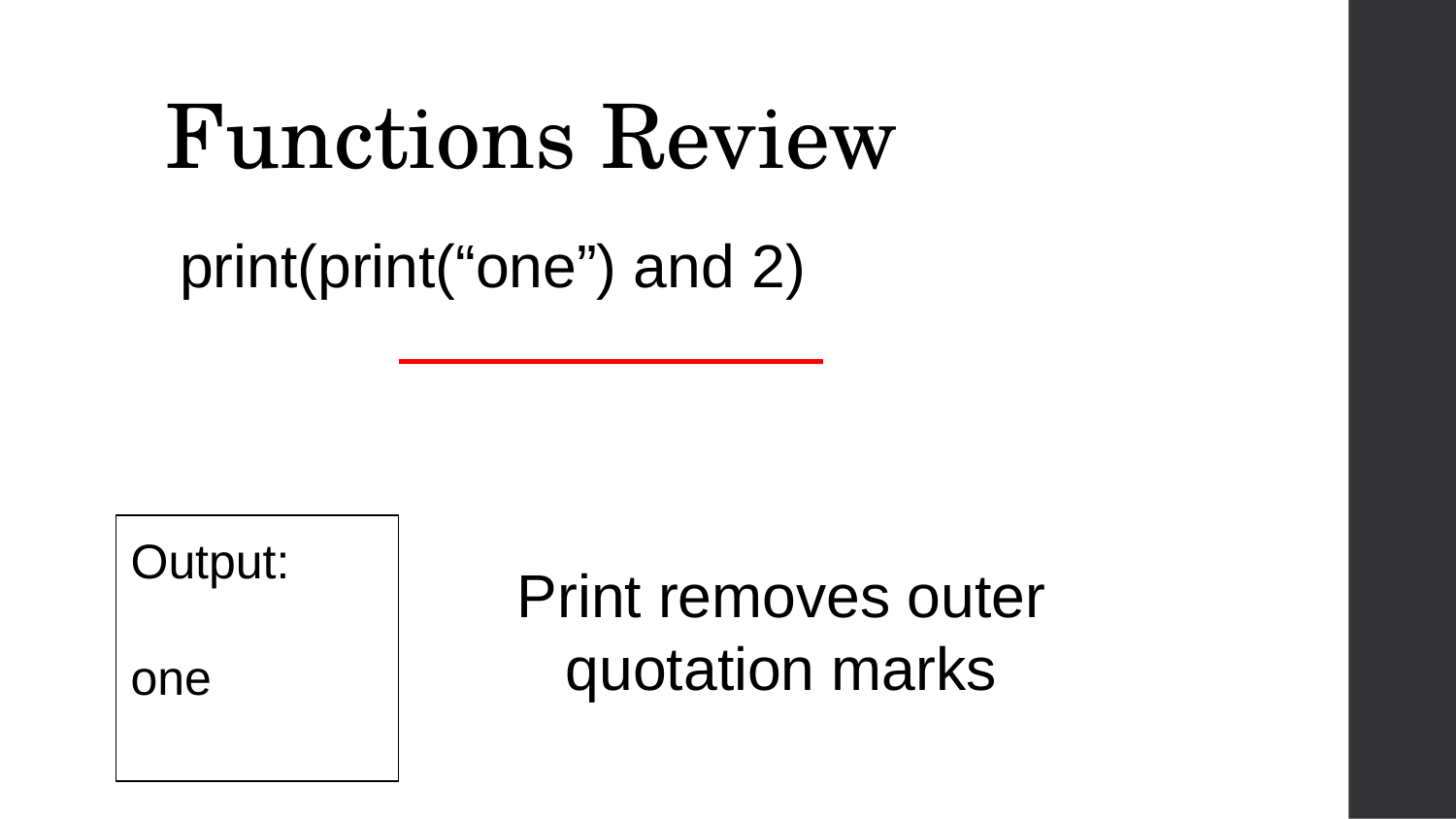

# Functions Review
print(print(“one”) and 2)
Output:

one
Print removes outer quotation marks